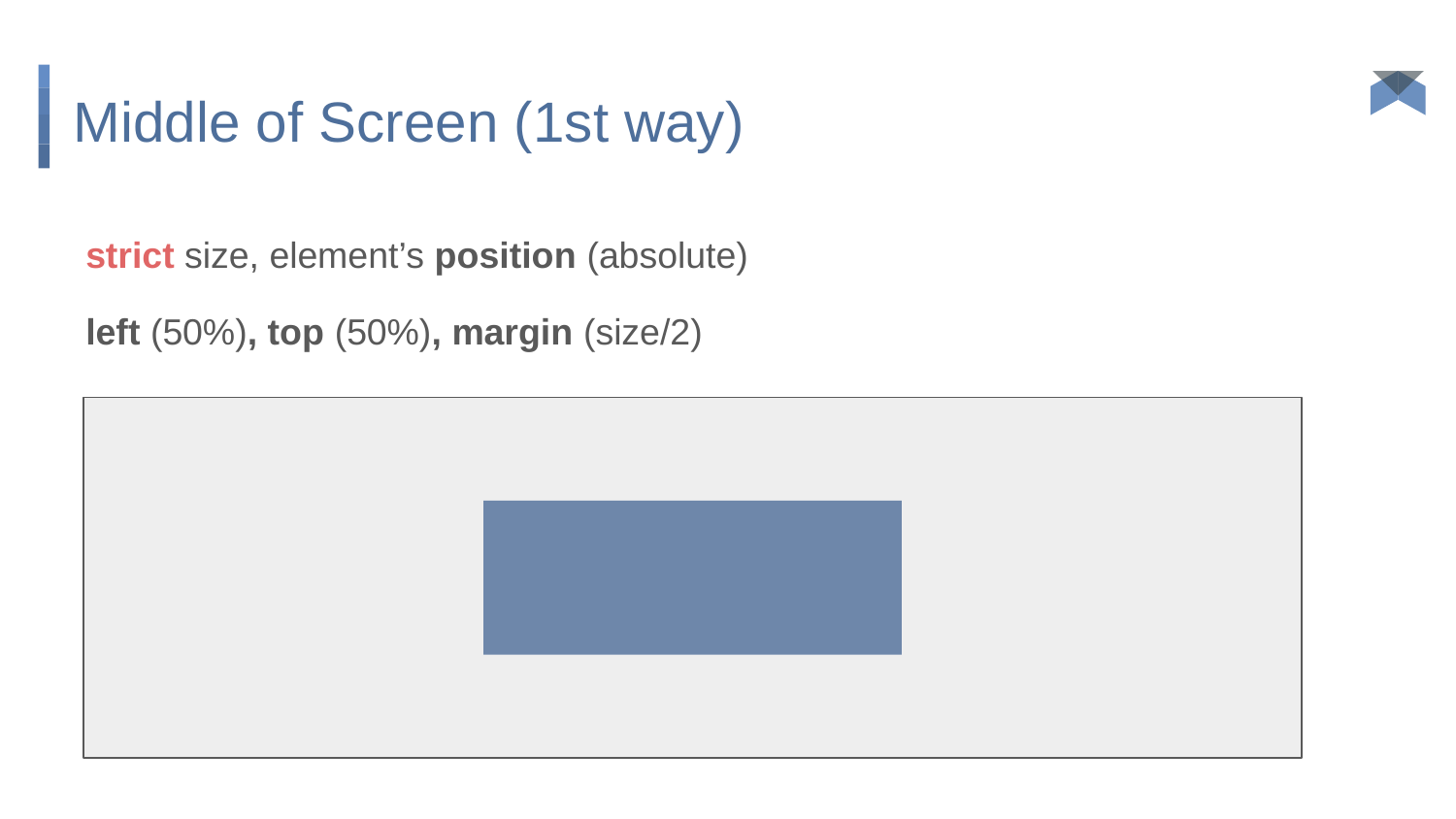

# Middle of Screen (1st way)
strict size, element’s position (absolute)
left (50%), top (50%), margin (size/2)